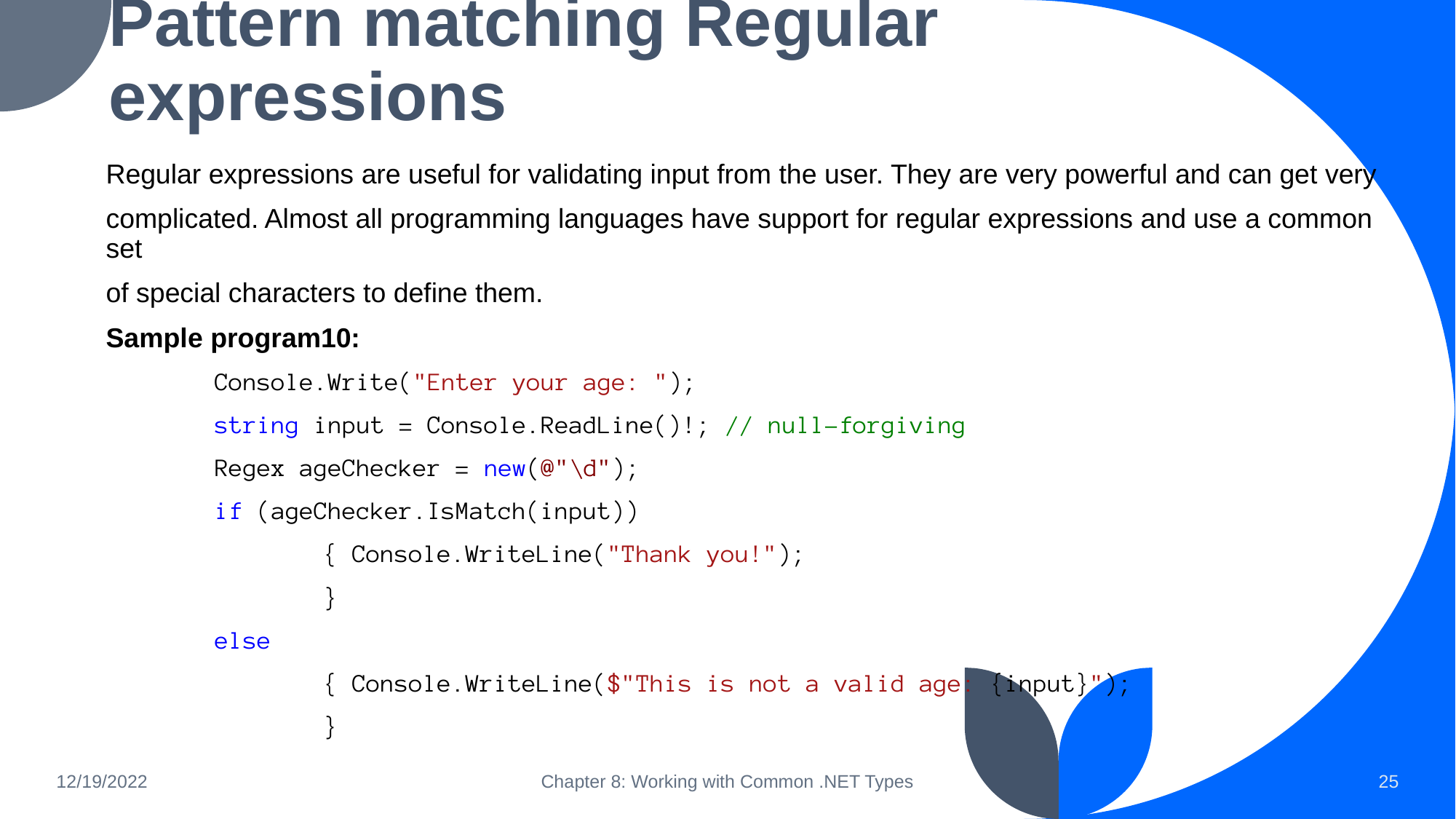

# Pattern matching Regular expressions
Regular expressions are useful for validating input from the user. They are very powerful and can get very
complicated. Almost all programming languages have support for regular expressions and use a common set
of special characters to define them.
Sample program10:
	Console.Write("Enter your age: ");
	string input = Console.ReadLine()!; // null-forgiving
	Regex ageChecker = new(@"\d");
	if (ageChecker.IsMatch(input))
		{ Console.WriteLine("Thank you!");
		}
	else
        	{ Console.WriteLine($"This is not a valid age: {input}");
		}
12/19/2022
Chapter 8: Working with Common .NET Types
25